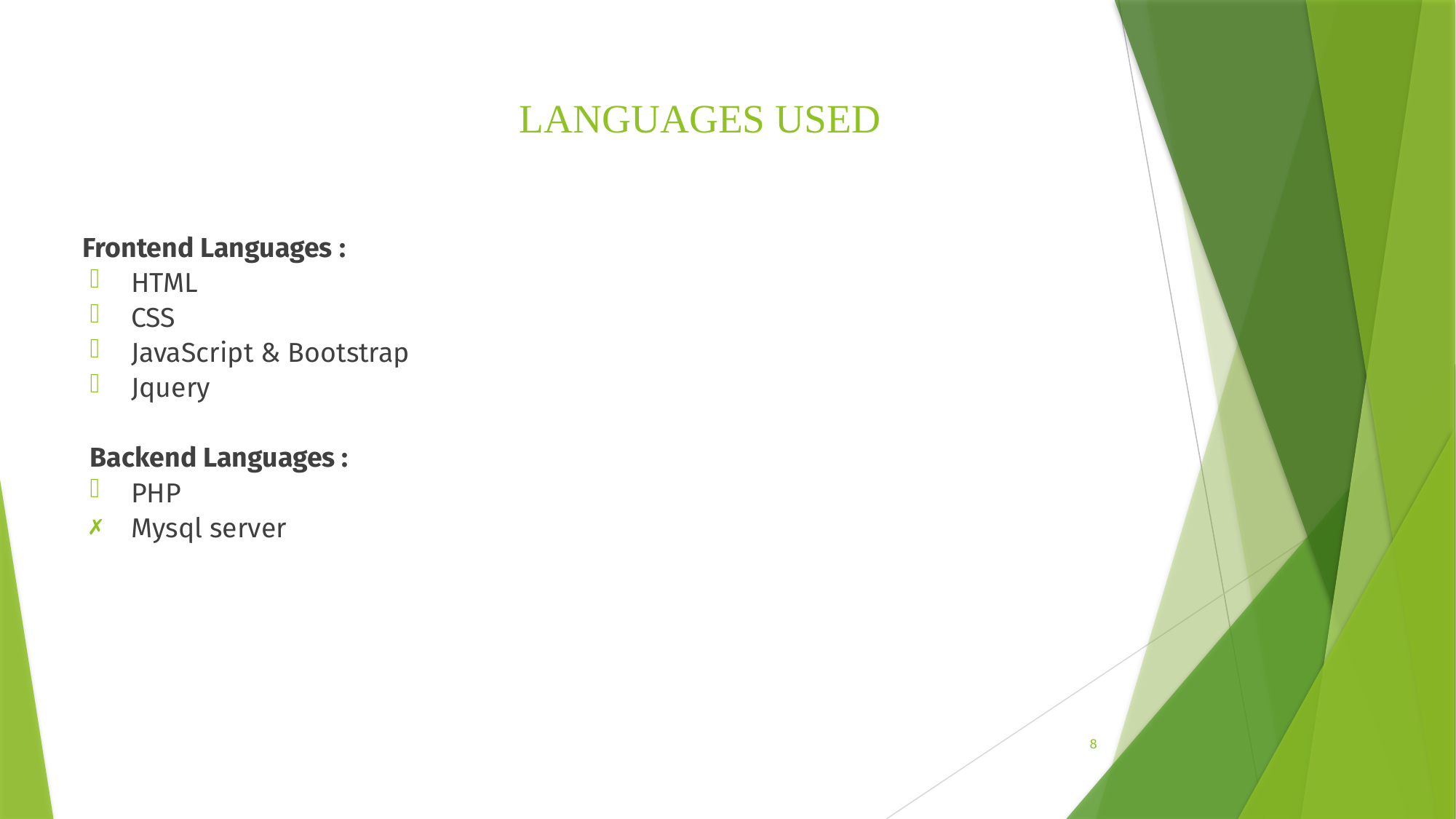

# LANGUAGES USED
Frontend Languages :
HTML
CSS
JavaScript & Bootstrap
Jquery

Backend Languages :
PHP
Mysql server

8